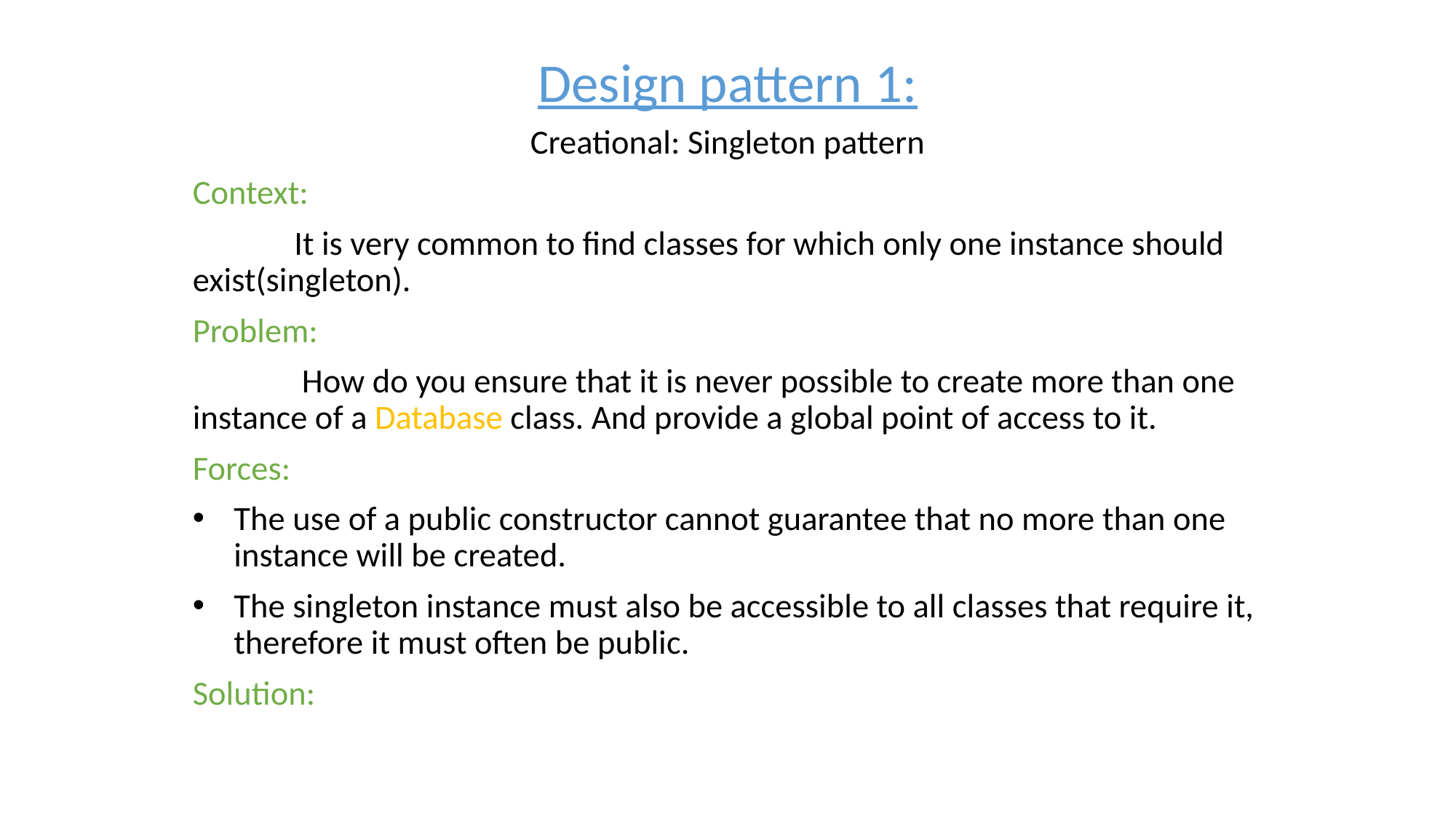

# Design pattern 1:
Creational: Singleton pattern
Context:
	It is very common to find classes for which only one instance should exist(singleton).
Problem:
	 How do you ensure that it is never possible to create more than one instance of a Database class. And provide a global point of access to it.
Forces:
The use of a public constructor cannot guarantee that no more than one instance will be created.
The singleton instance must also be accessible to all classes that require it, therefore it must often be public.
Solution: